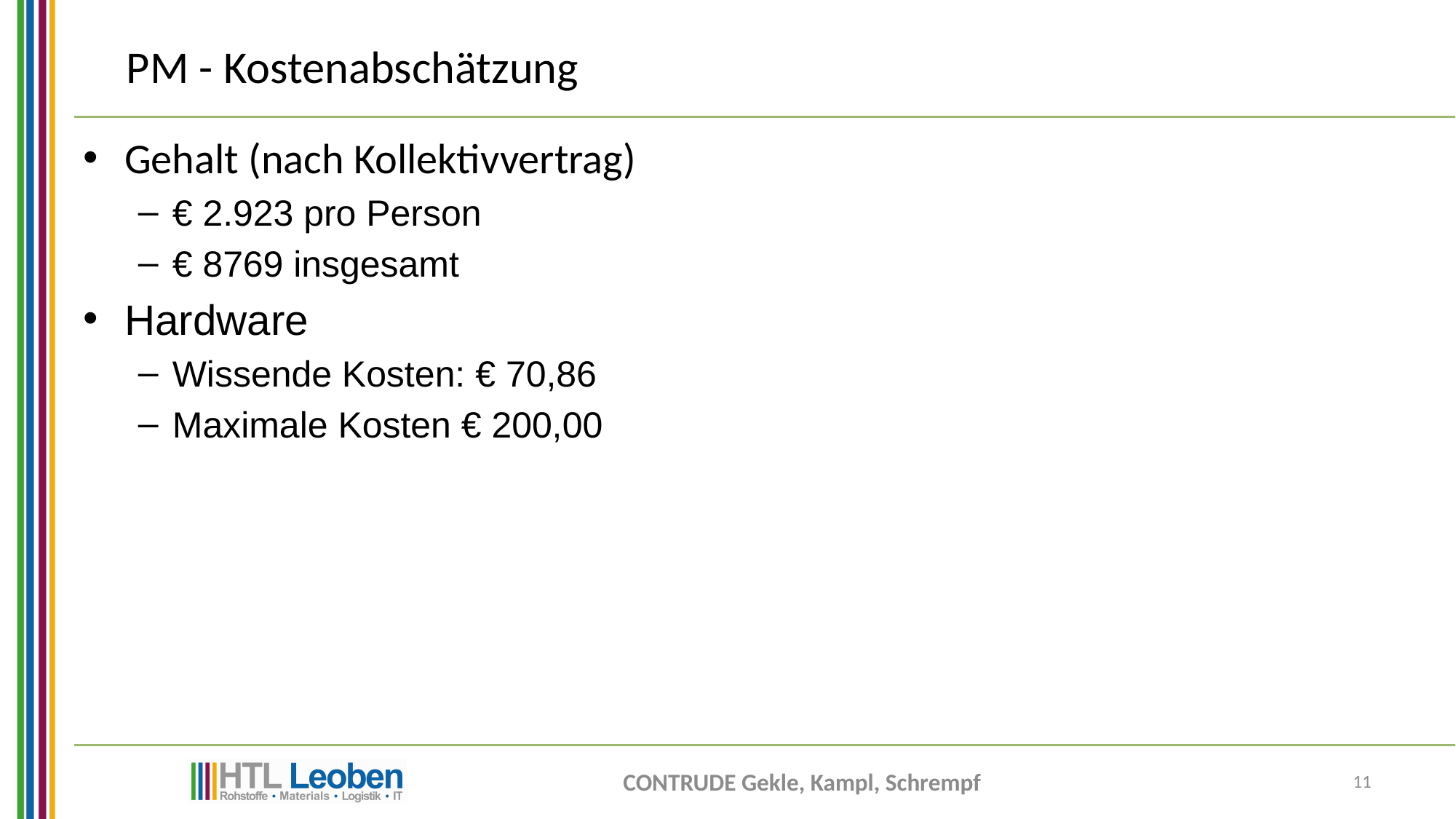

# PM - Kostenabschätzung
Gehalt (nach Kollektivvertrag)
€ 2.923 pro Person
€ 8769 insgesamt
Hardware
Wissende Kosten: € 70,86
Maximale Kosten € 200,00

CONTRUDE Gekle, Kampl, Schrempf
11